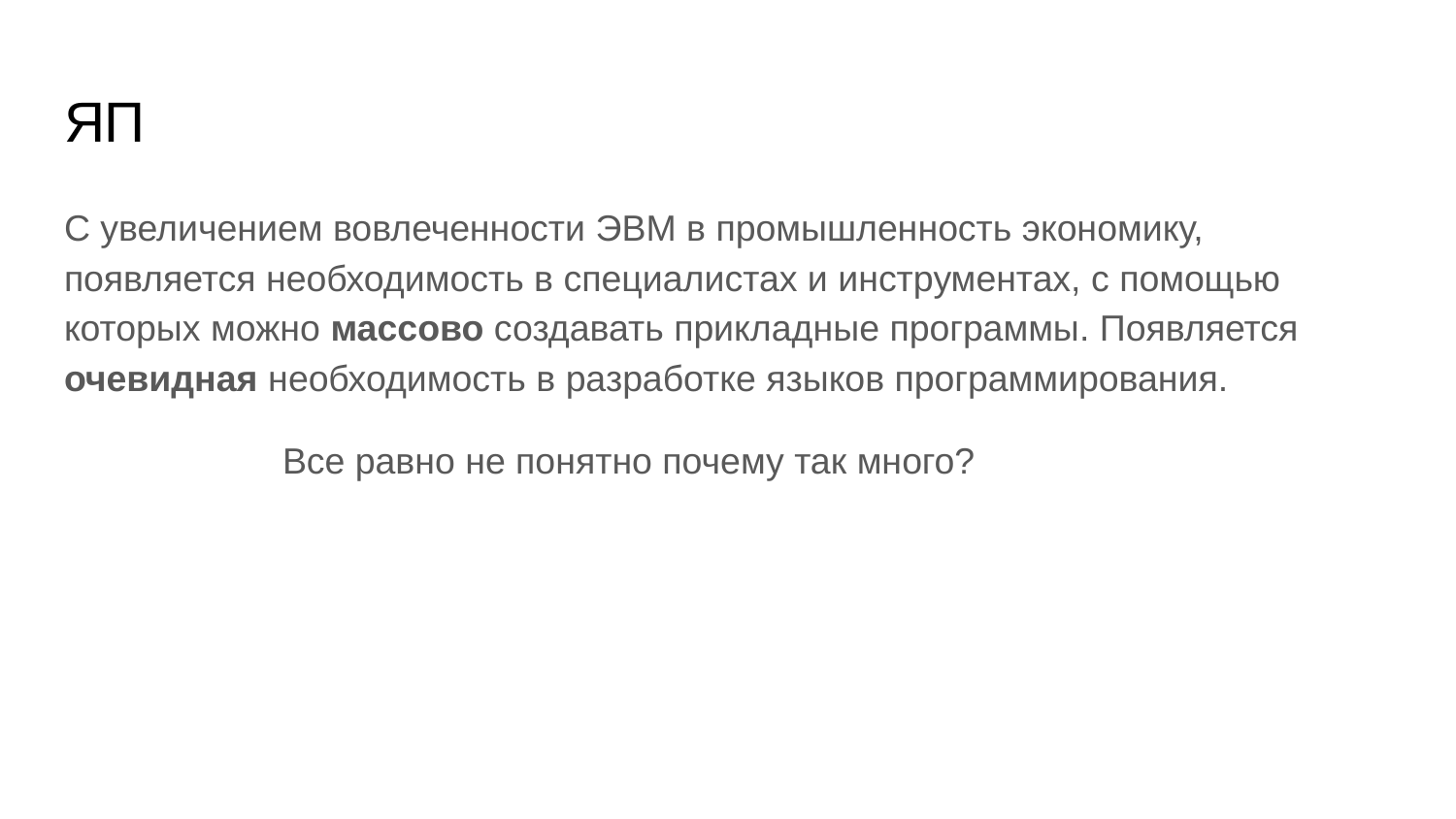

# ЯП
С увеличением вовлеченности ЭВМ в промышленность экономику, появляется необходимость в специалистах и инструментах, с помощью которых можно массово создавать прикладные программы. Появляется очевидная необходимость в разработке языков программирования.
Все равно не понятно почему так много?